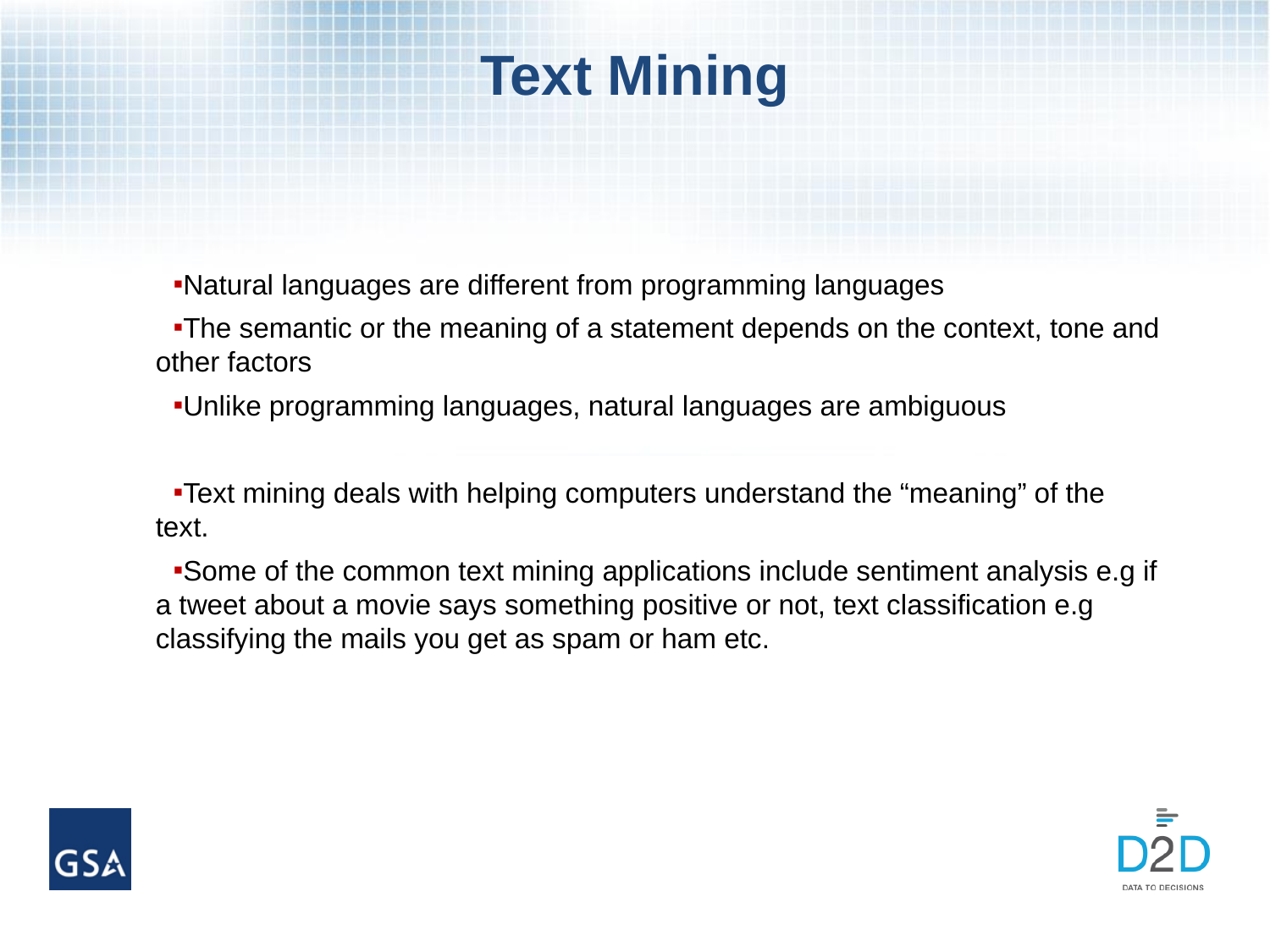

# Text Mining
Natural languages are different from programming languages
The semantic or the meaning of a statement depends on the context, tone and other factors
Unlike programming languages, natural languages are ambiguous

Text mining deals with helping computers understand the “meaning” of the text.
Some of the common text mining applications include sentiment analysis e.g if a tweet about a movie says something positive or not, text classification e.g classifying the mails you get as spam or ham etc.